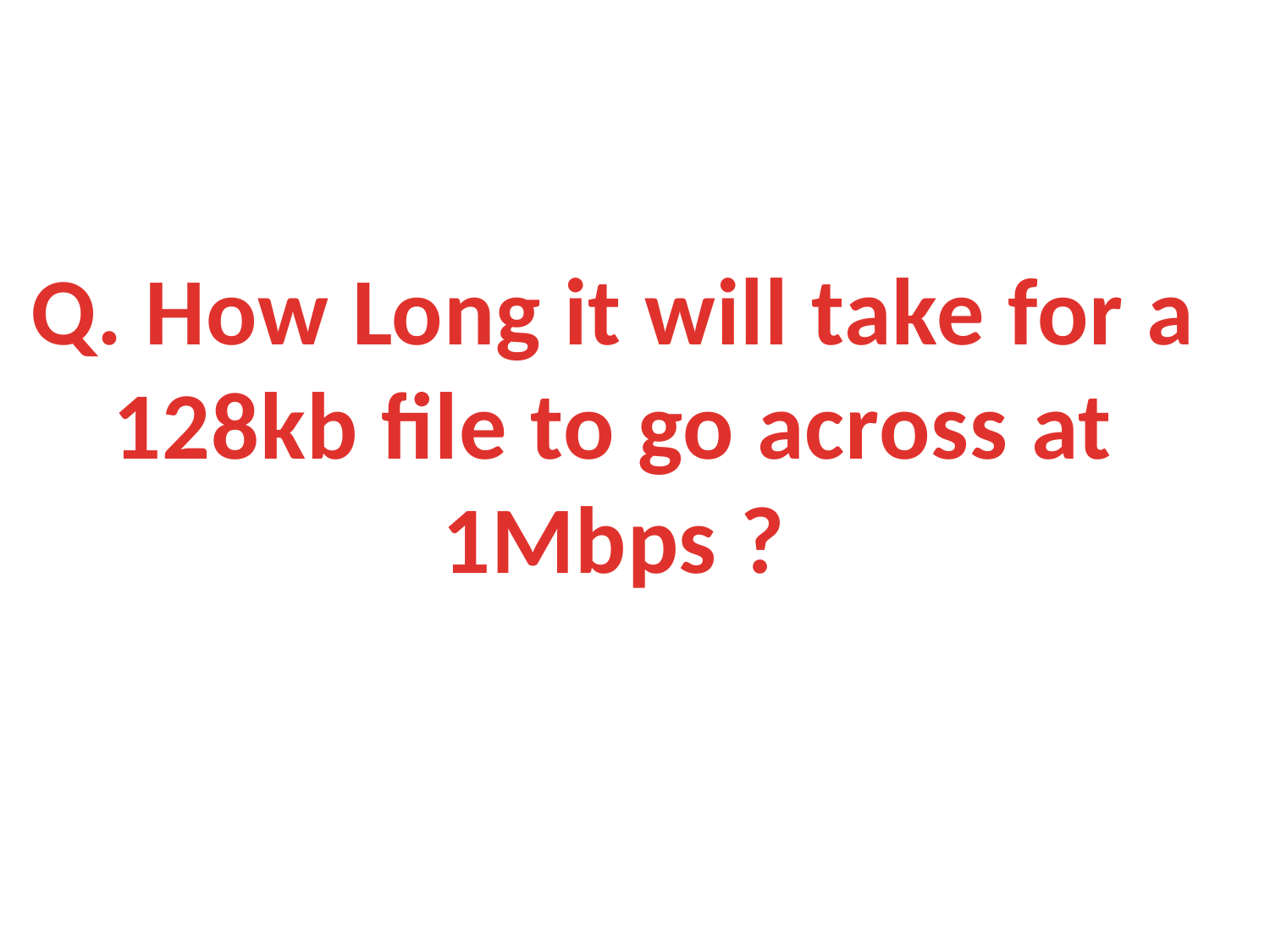

Q. How Long it will take for a 128kb file to go across at 1Mbps ?